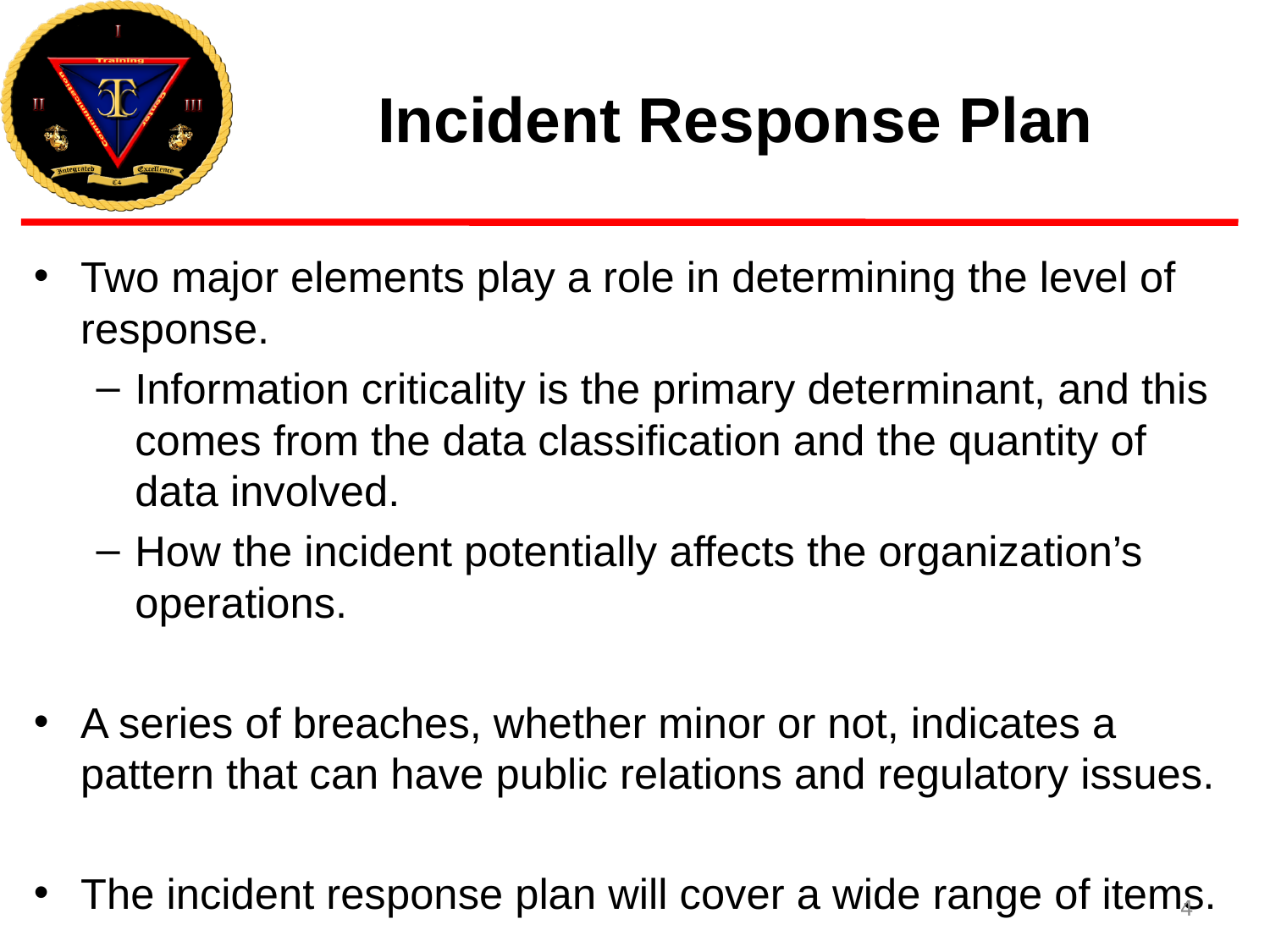

# Incident Response Plan
Two major elements play a role in determining the level of response.
Information criticality is the primary determinant, and this comes from the data classification and the quantity of data involved.
How the incident potentially affects the organization’s operations.

A series of breaches, whether minor or not, indicates a pattern that can have public relations and regulatory issues.

The incident response plan will cover a wide range of items.
4